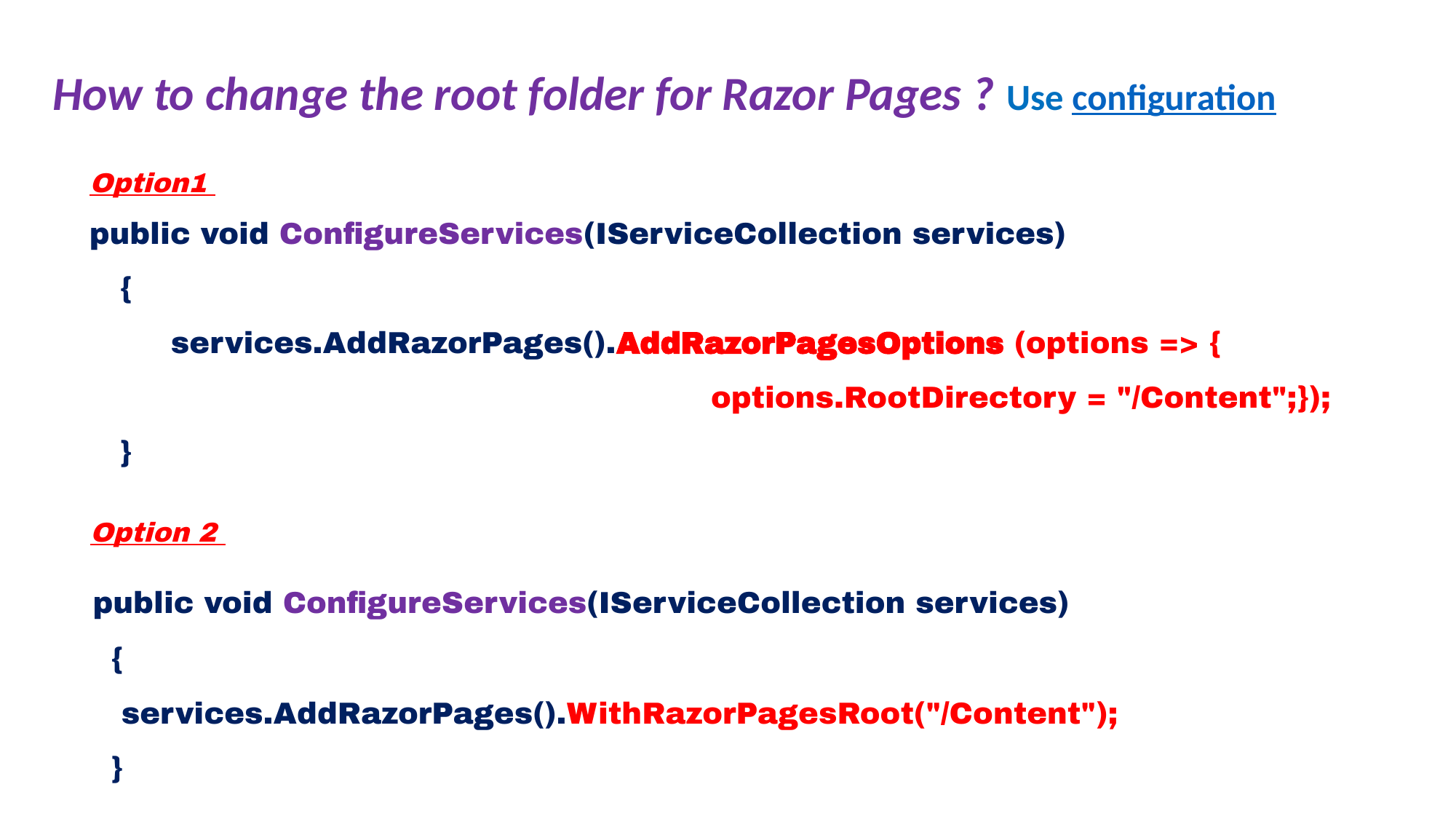

How to change the root folder for Razor Pages ? Use configuration
Option1
public void ConfigureServices(IServiceCollection services)
   {
        services.AddRazorPages().AddRazorPagesOptions (options => {
                                                             options.RootDirectory = "/Content";});
   }
Option 2
 public void ConfigureServices(IServiceCollection services)
   {
    services.AddRazorPages().WithRazorPagesRoot("/Content");
   }